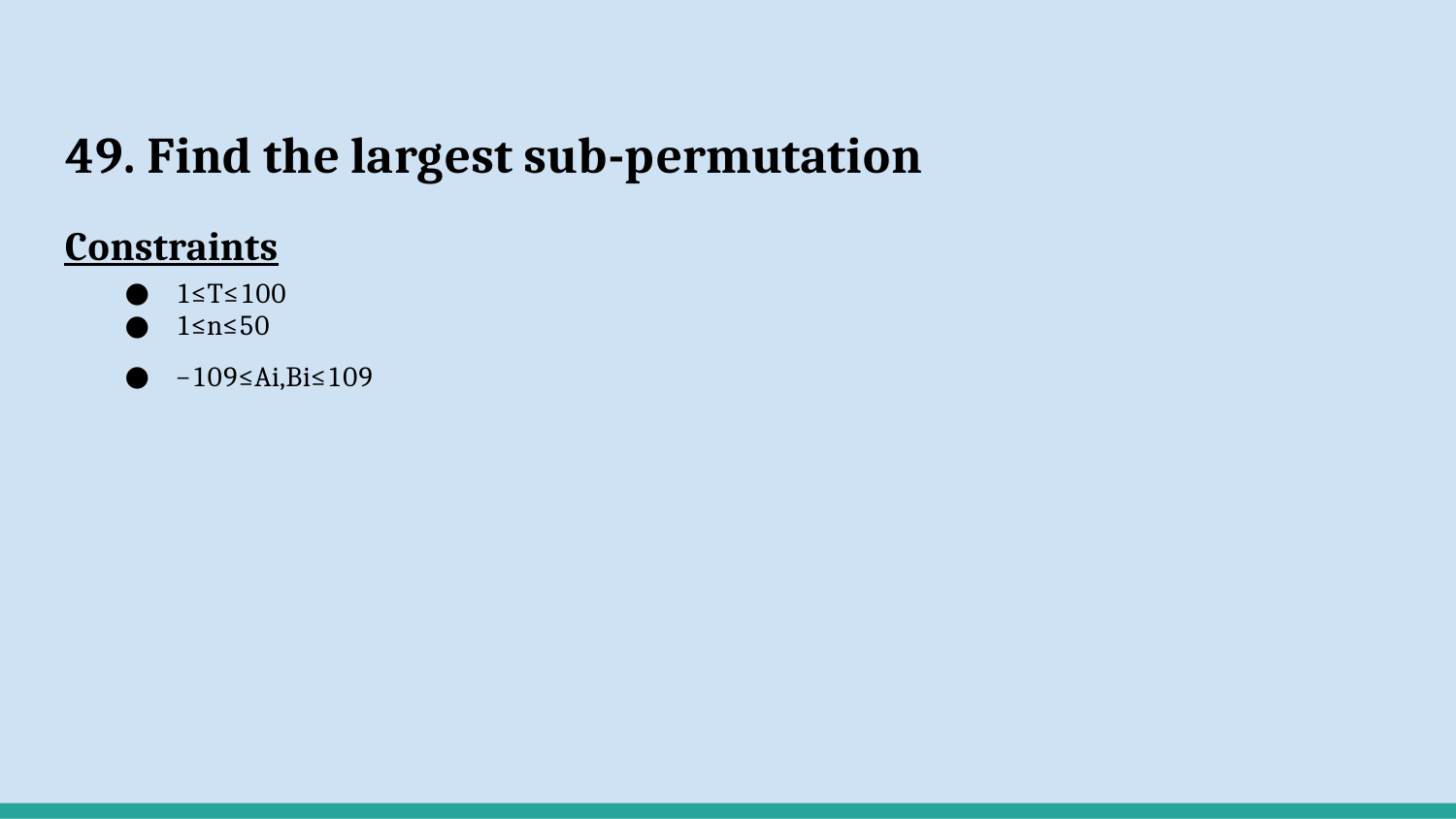

# 49. Find the largest sub-permutation

Constraints
1≤T≤100
1≤n≤50
−109≤Ai,Bi≤109